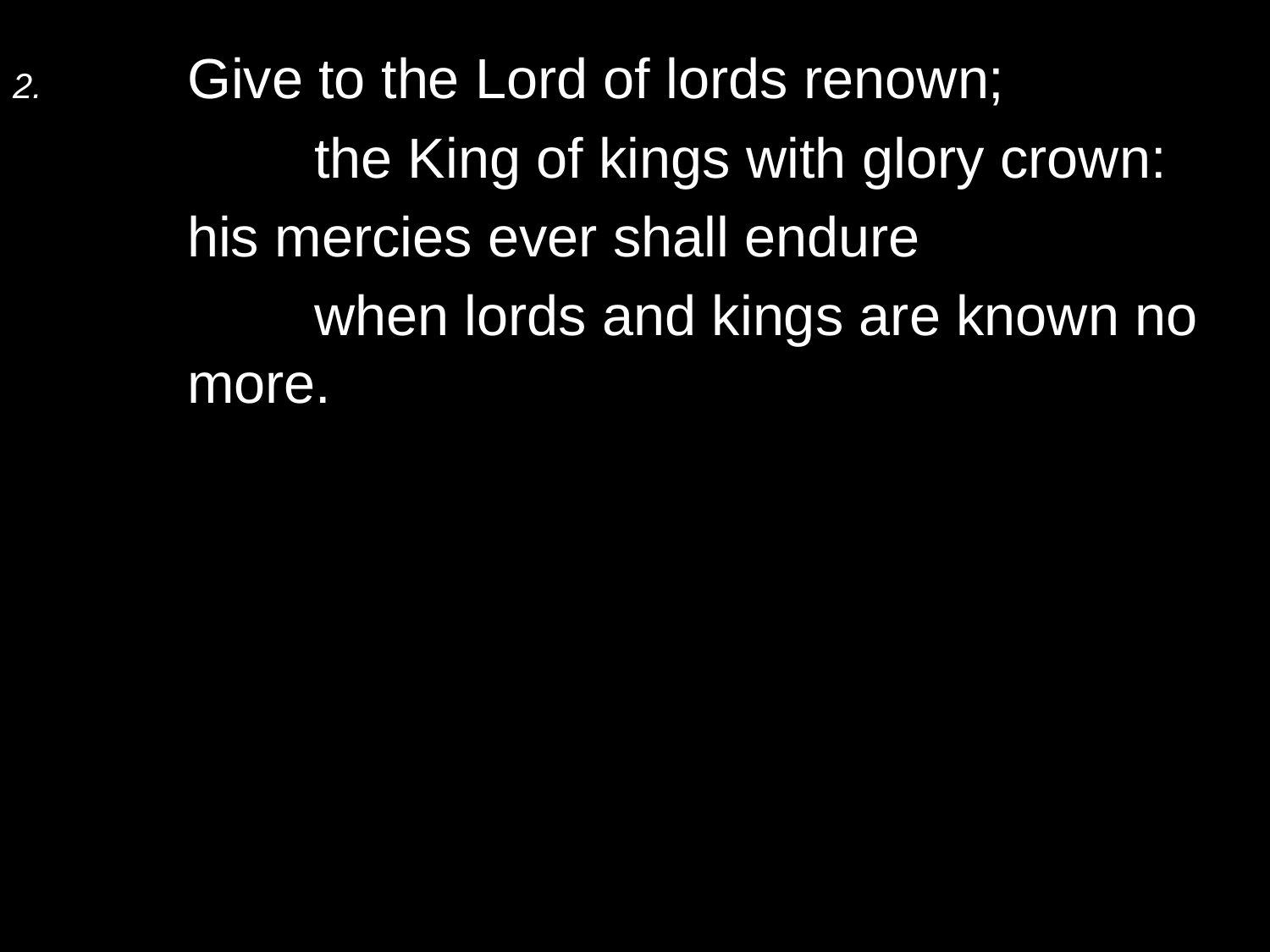

2.	Give to the Lord of lords renown;
		the King of kings with glory crown:
	his mercies ever shall endure
		when lords and kings are known no more.